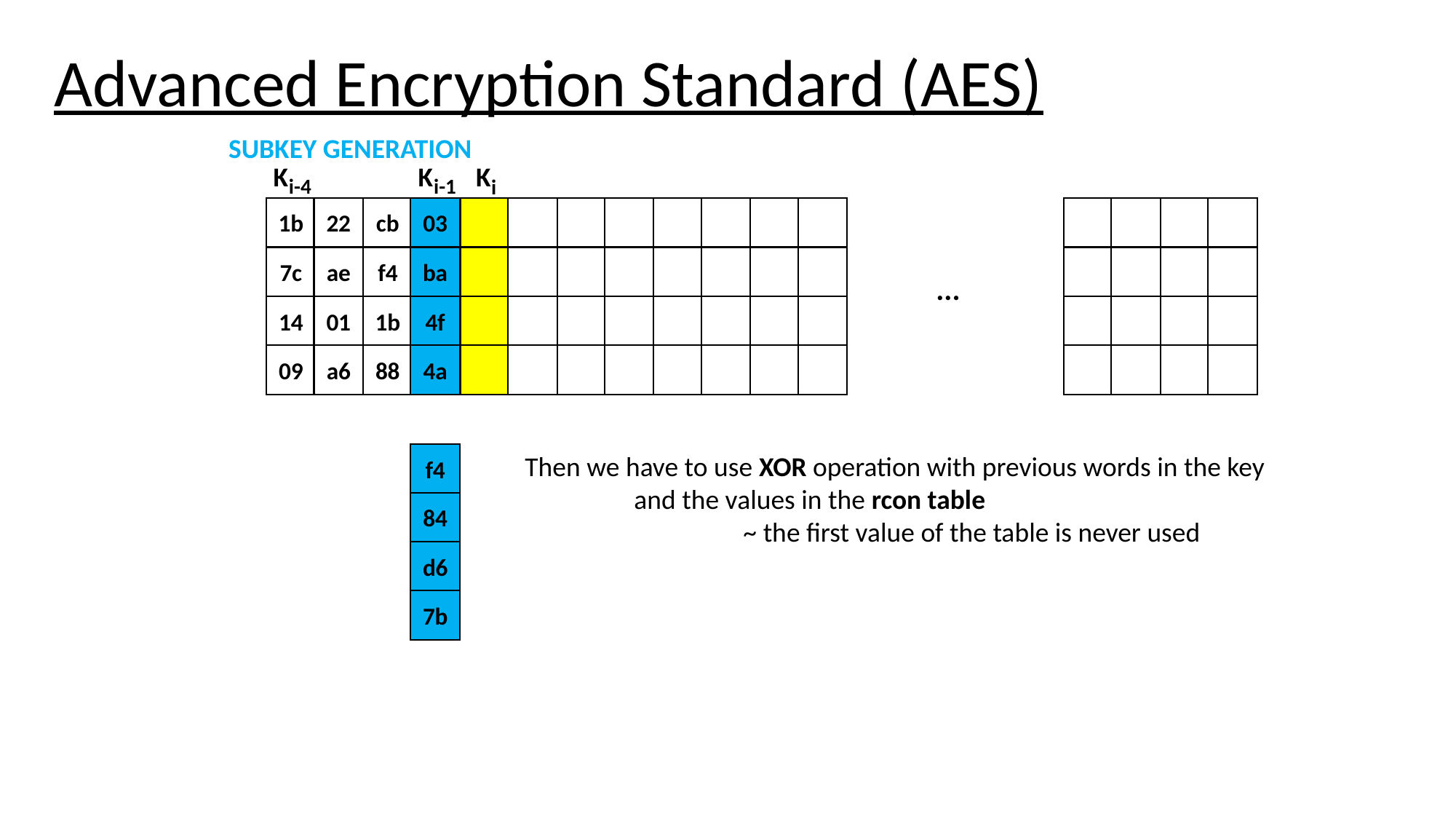

# Advanced Encryption Standard (AES)
SUBKEY GENERATION
K
K
K
i-4
i-1
i

1b
22
cb
03

7c
ae
f4
ba

...

14
01
1b
4f

09
a6
88
4a

f4
Then we have to use XOR operation with previous words in the key
	and the values in the rcon table
		~ the first value of the table is never used
84
d6
7b